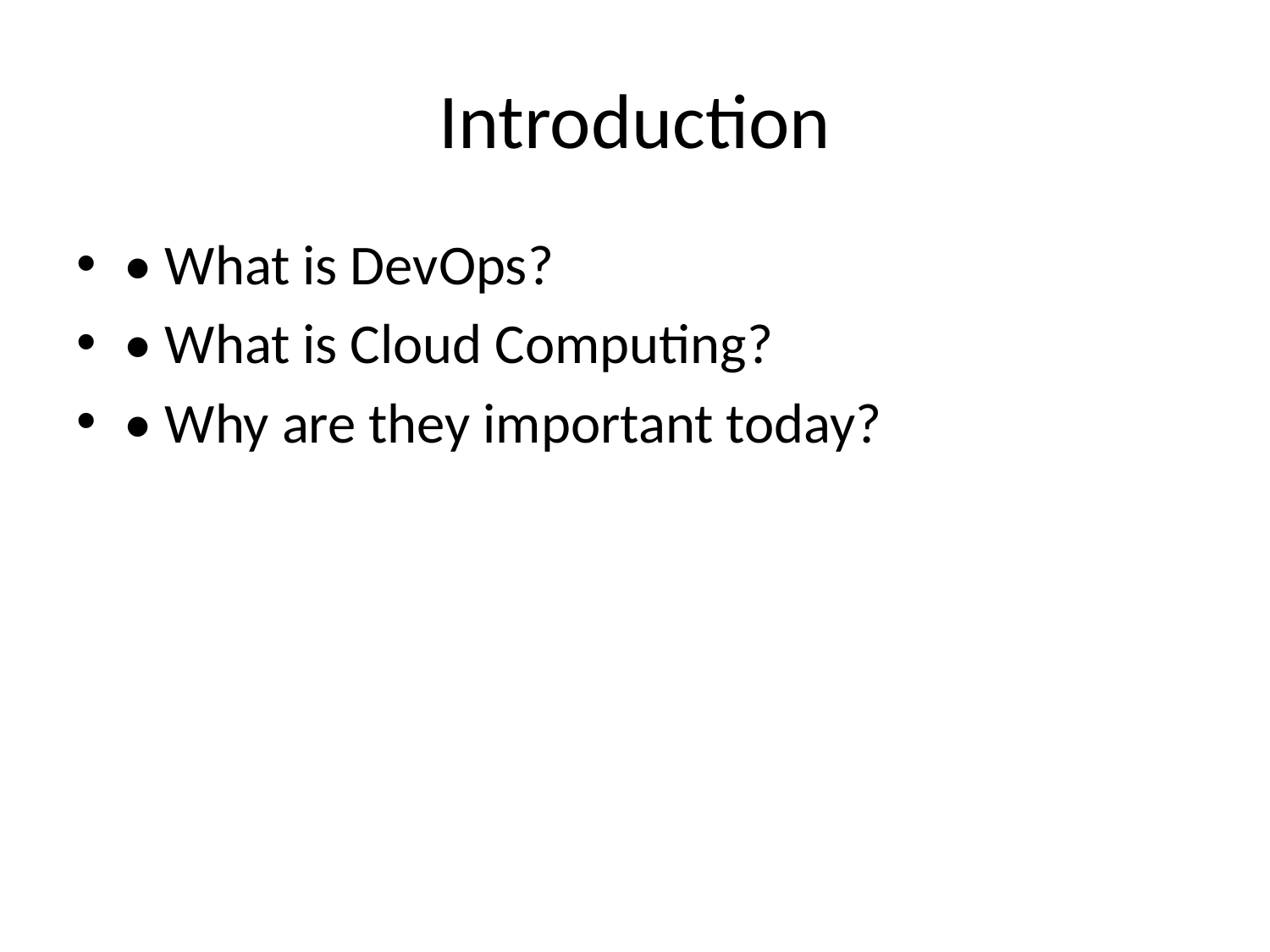

# Introduction
• What is DevOps?
• What is Cloud Computing?
• Why are they important today?